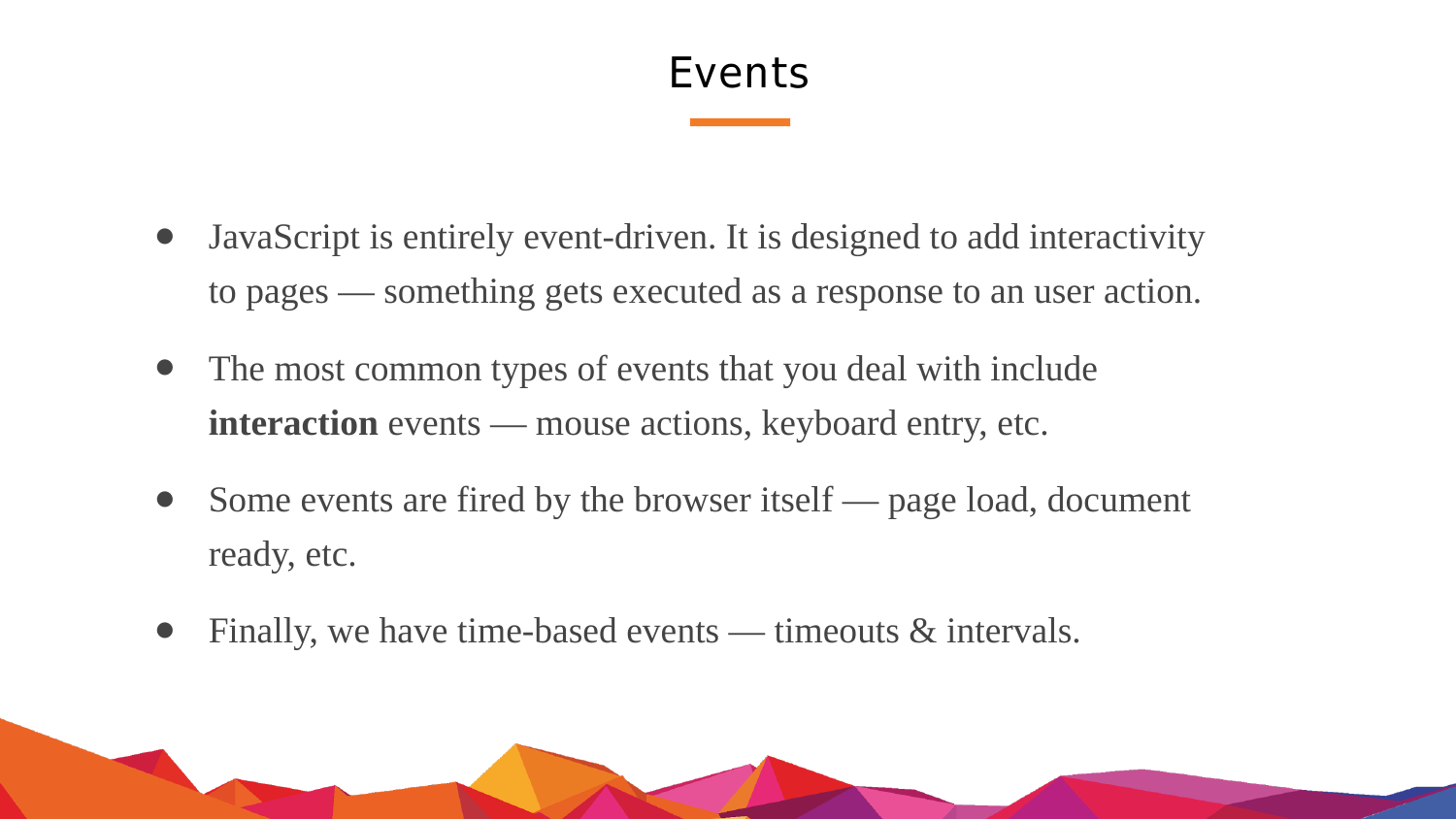

# Events
JavaScript is entirely event-driven. It is designed to add interactivity to pages — something gets executed as a response to an user action.
The most common types of events that you deal with include interaction events — mouse actions, keyboard entry, etc.
Some events are fired by the browser itself — page load, document ready, etc.
Finally, we have time-based events — timeouts & intervals.